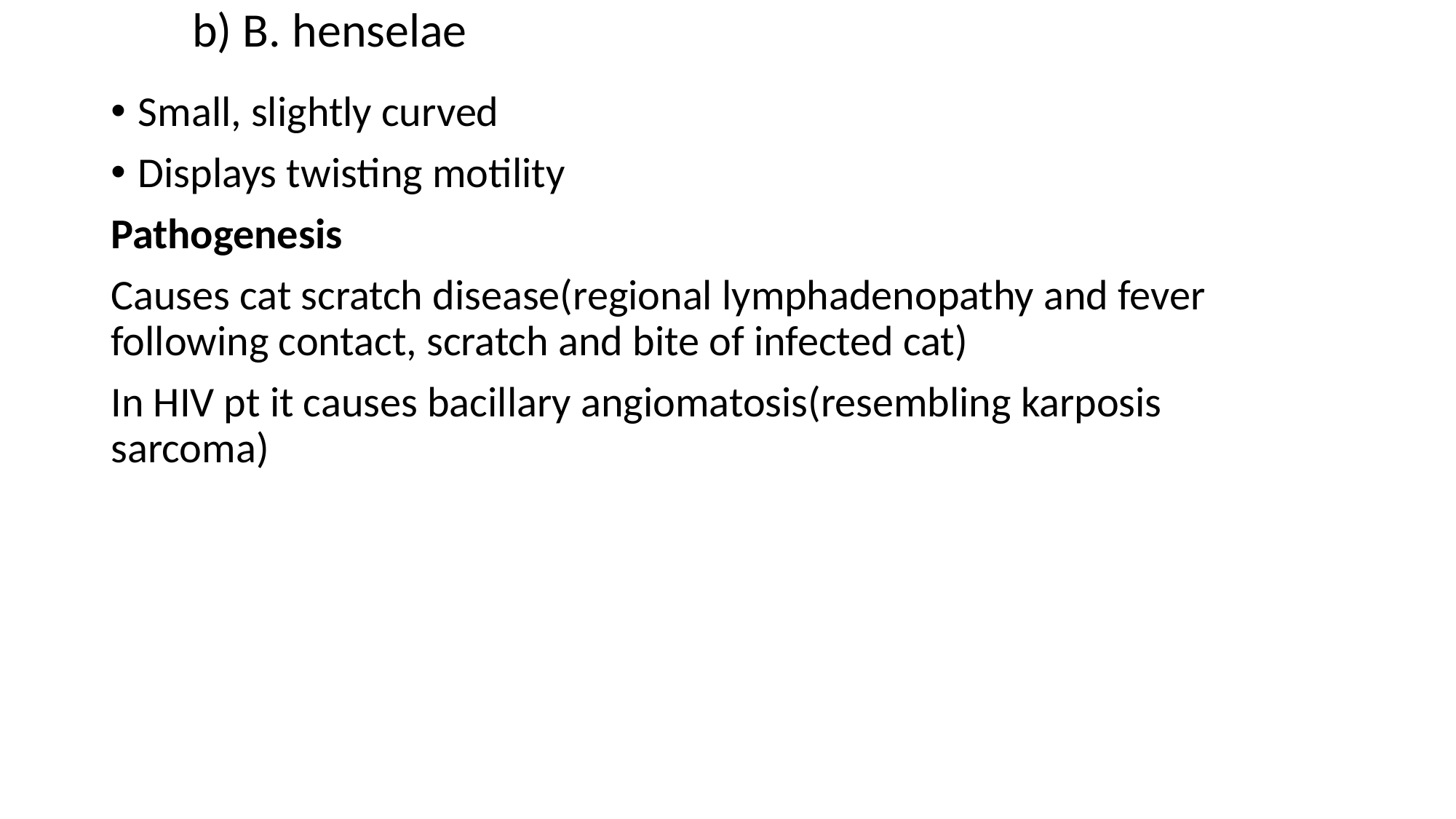

# b) B. henselae
Small, slightly curved
Displays twisting motility
Pathogenesis
Causes cat scratch disease(regional lymphadenopathy and fever following contact, scratch and bite of infected cat)
In HIV pt it causes bacillary angiomatosis(resembling karposis sarcoma)